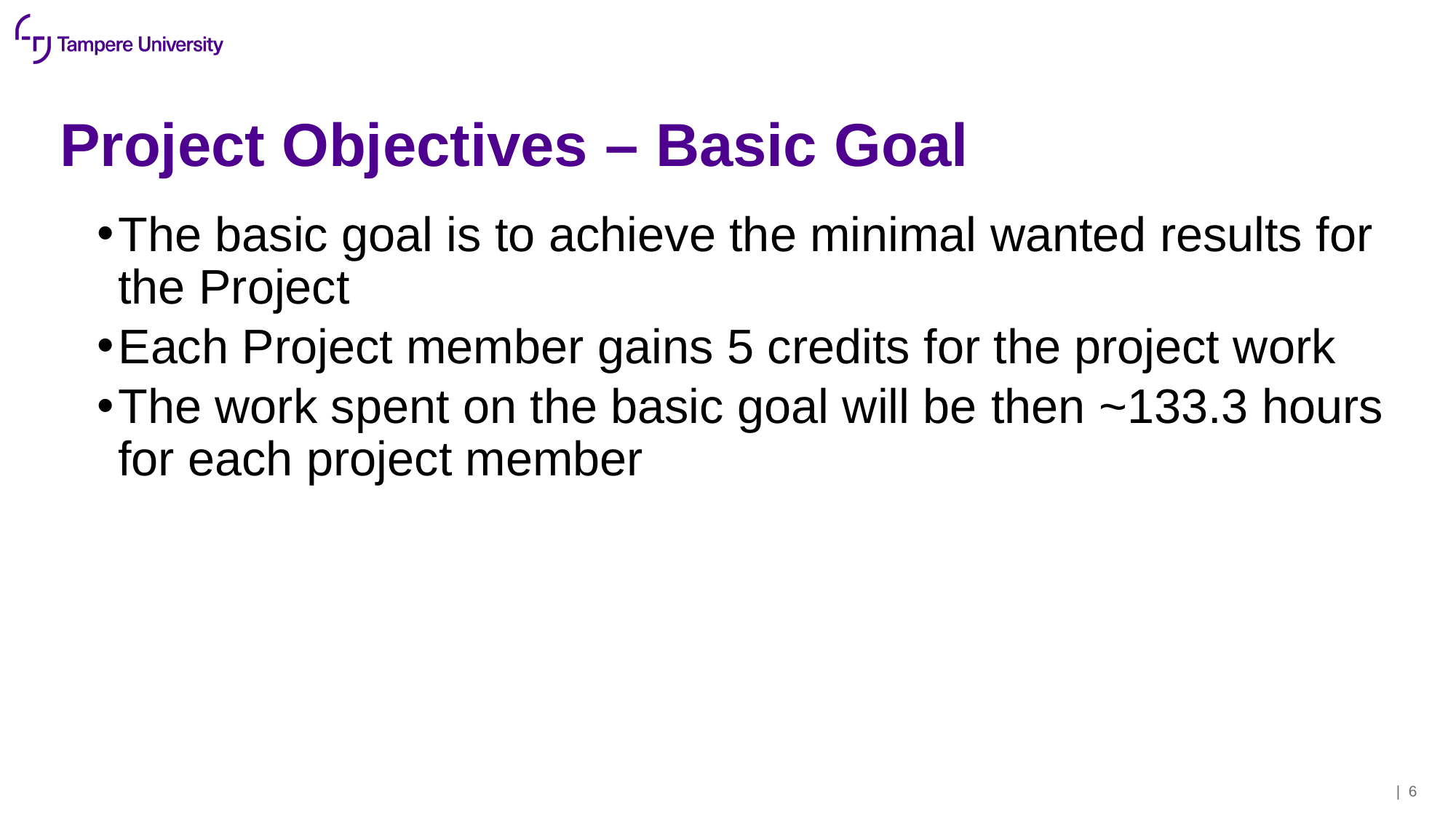

# Project Objectives – Basic Goal
The basic goal is to achieve the minimal wanted results for the Project
Each Project member gains 5 credits for the project work
The work spent on the basic goal will be then ~133.3 hours for each project member
|  6